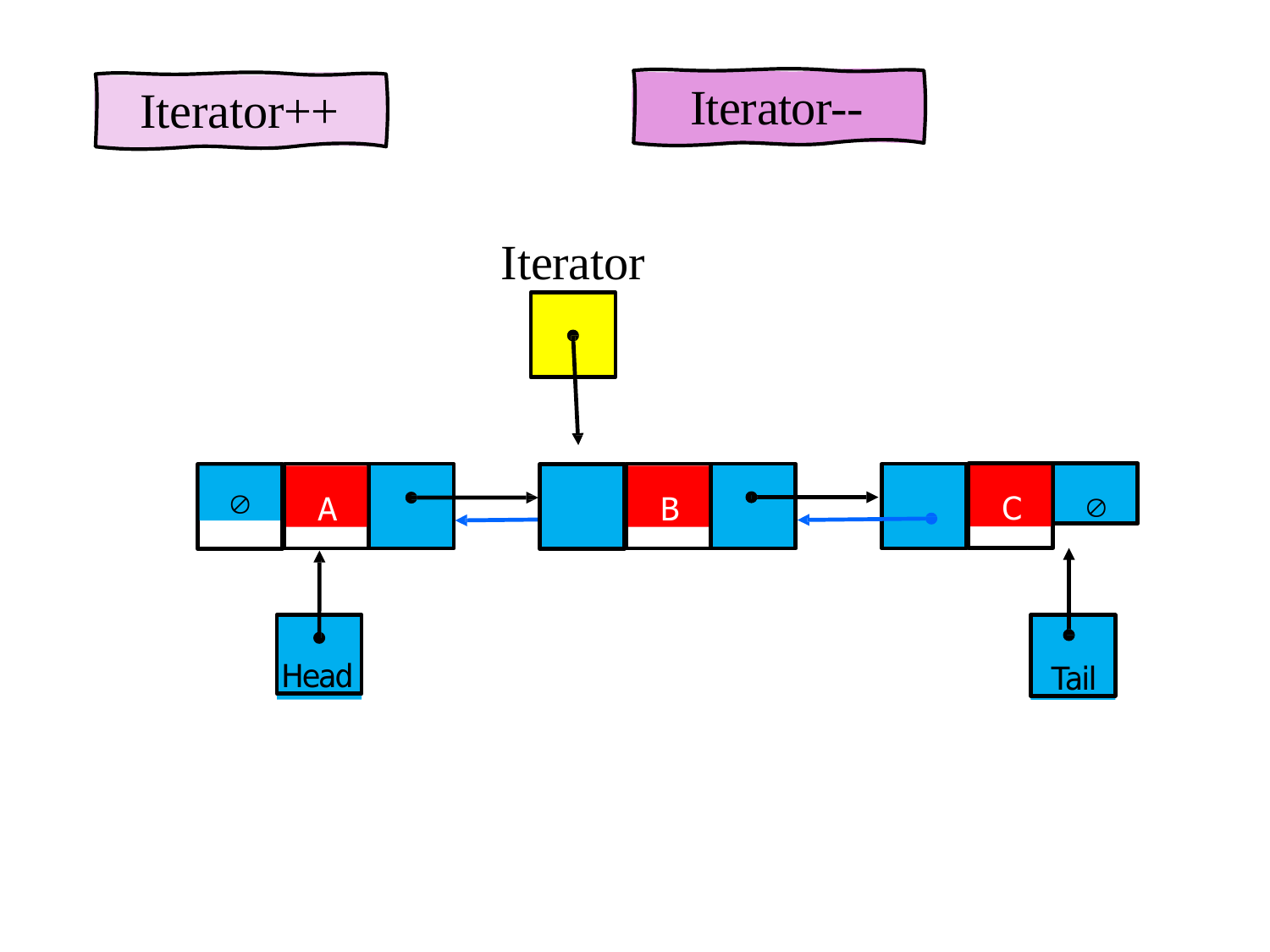

# Iterator--
Iterator++
Iterator

∅
C
∅
A
B

Head

Tail